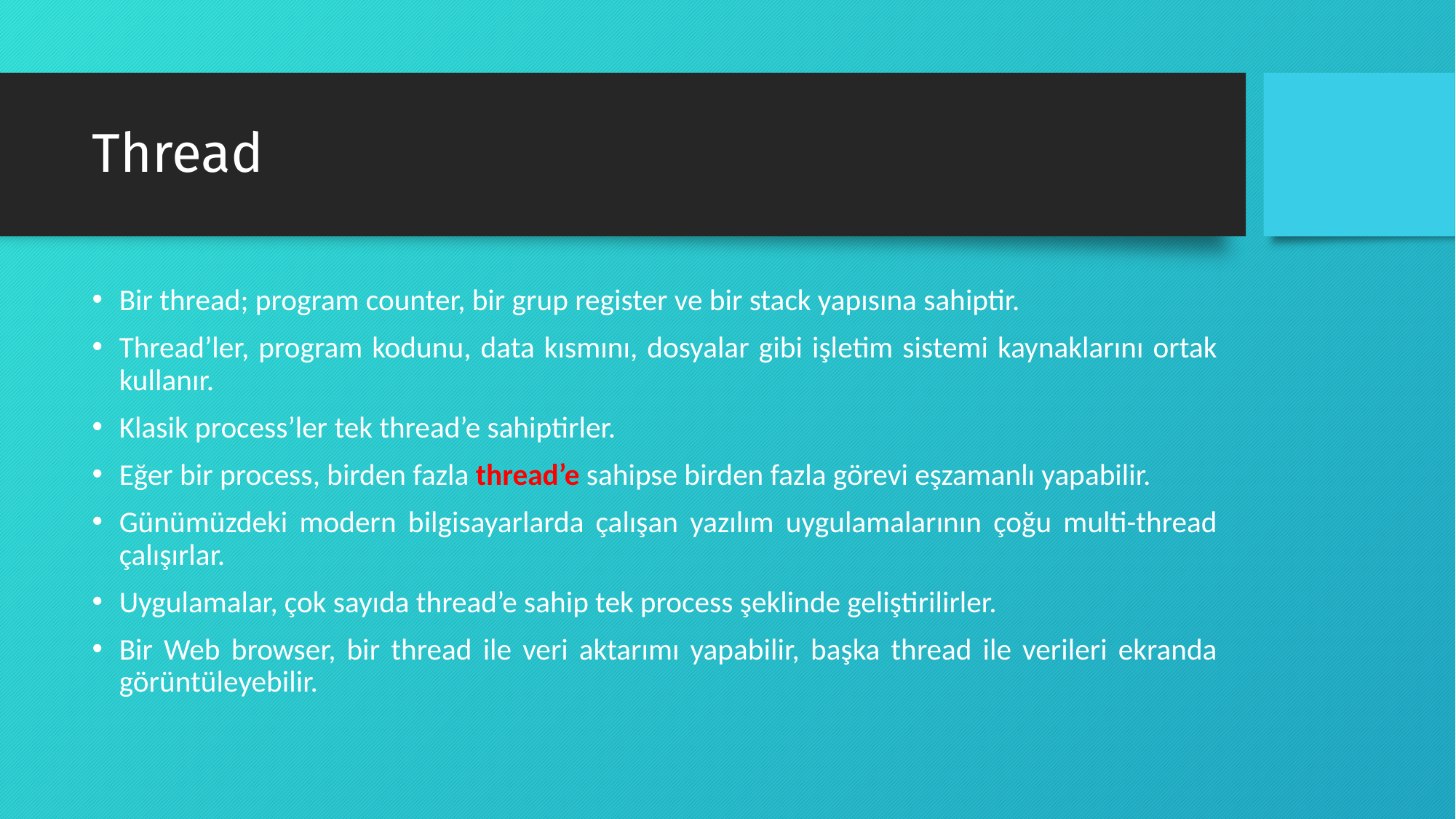

# Thread
Bir thread; program counter, bir grup register ve bir stack yapısına sahiptir.
Thread’ler, program kodunu, data kısmını, dosyalar gibi işletim sistemi kaynaklarını ortak kullanır.
Klasik process’ler tek thread’e sahiptirler.
Eğer bir process, birden fazla thread’e sahipse birden fazla görevi eşzamanlı yapabilir.
Günümüzdeki modern bilgisayarlarda çalışan yazılım uygulamalarının çoğu multi-thread çalışırlar.
Uygulamalar, çok sayıda thread’e sahip tek process şeklinde geliştirilirler.
Bir Web browser, bir thread ile veri aktarımı yapabilir, başka thread ile verileri ekranda görüntüleyebilir.